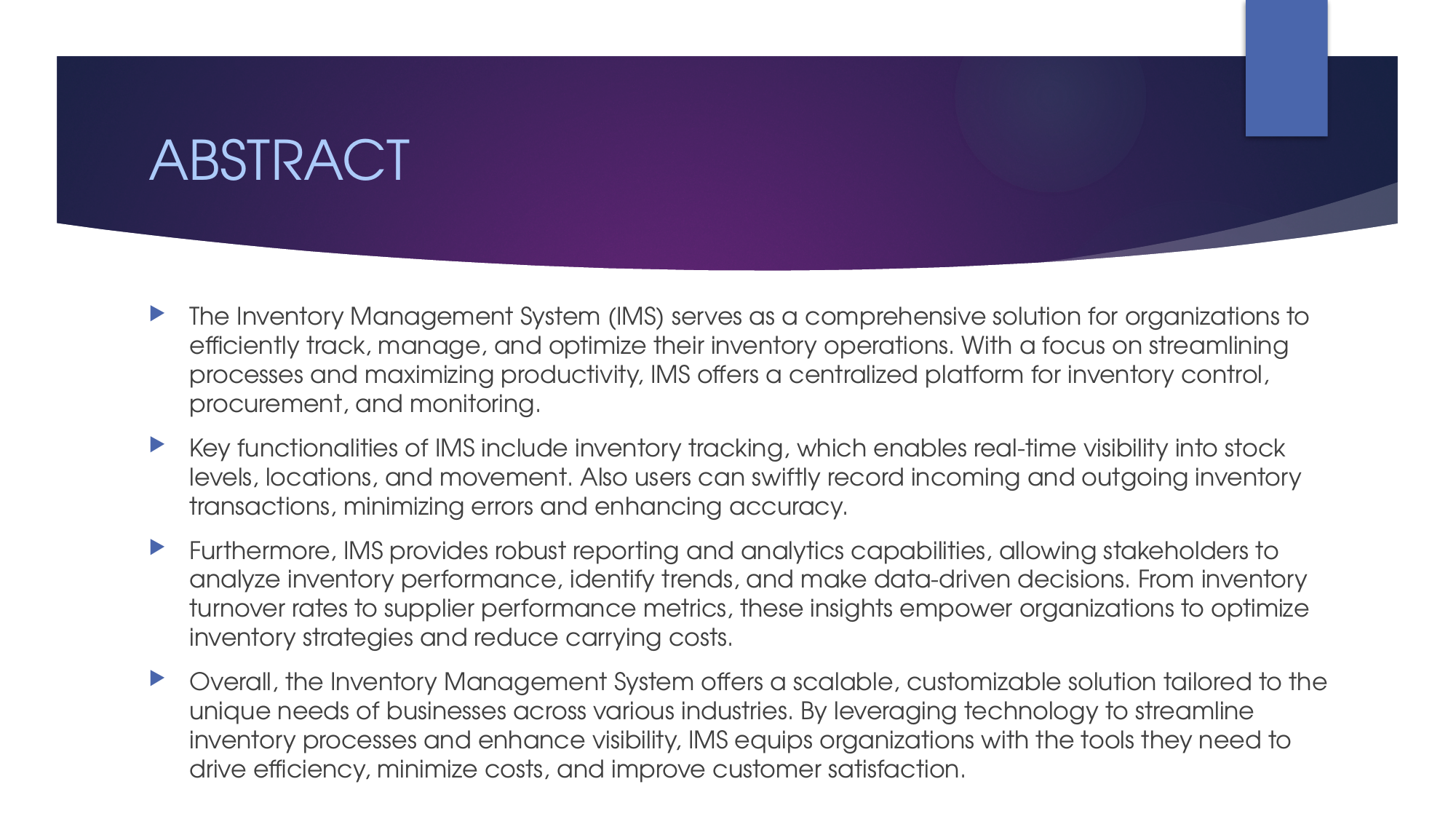

# ABSTRACT
The Inventory Management System (IMS) serves as a comprehensive solution for organizations to efficiently track, manage, and optimize their inventory operations. With a focus on streamlining processes and maximizing productivity, IMS offers a centralized platform for inventory control, procurement, and monitoring.
Key functionalities of IMS include inventory tracking, which enables real-time visibility into stock levels, locations, and movement. Also users can swiftly record incoming and outgoing inventory transactions, minimizing errors and enhancing accuracy.
Furthermore, IMS provides robust reporting and analytics capabilities, allowing stakeholders to analyze inventory performance, identify trends, and make data-driven decisions. From inventory turnover rates to supplier performance metrics, these insights empower organizations to optimize inventory strategies and reduce carrying costs.
Overall, the Inventory Management System offers a scalable, customizable solution tailored to the unique needs of businesses across various industries. By leveraging technology to streamline inventory processes and enhance visibility, IMS equips organizations with the tools they need to drive efficiency, minimize costs, and improve customer satisfaction.